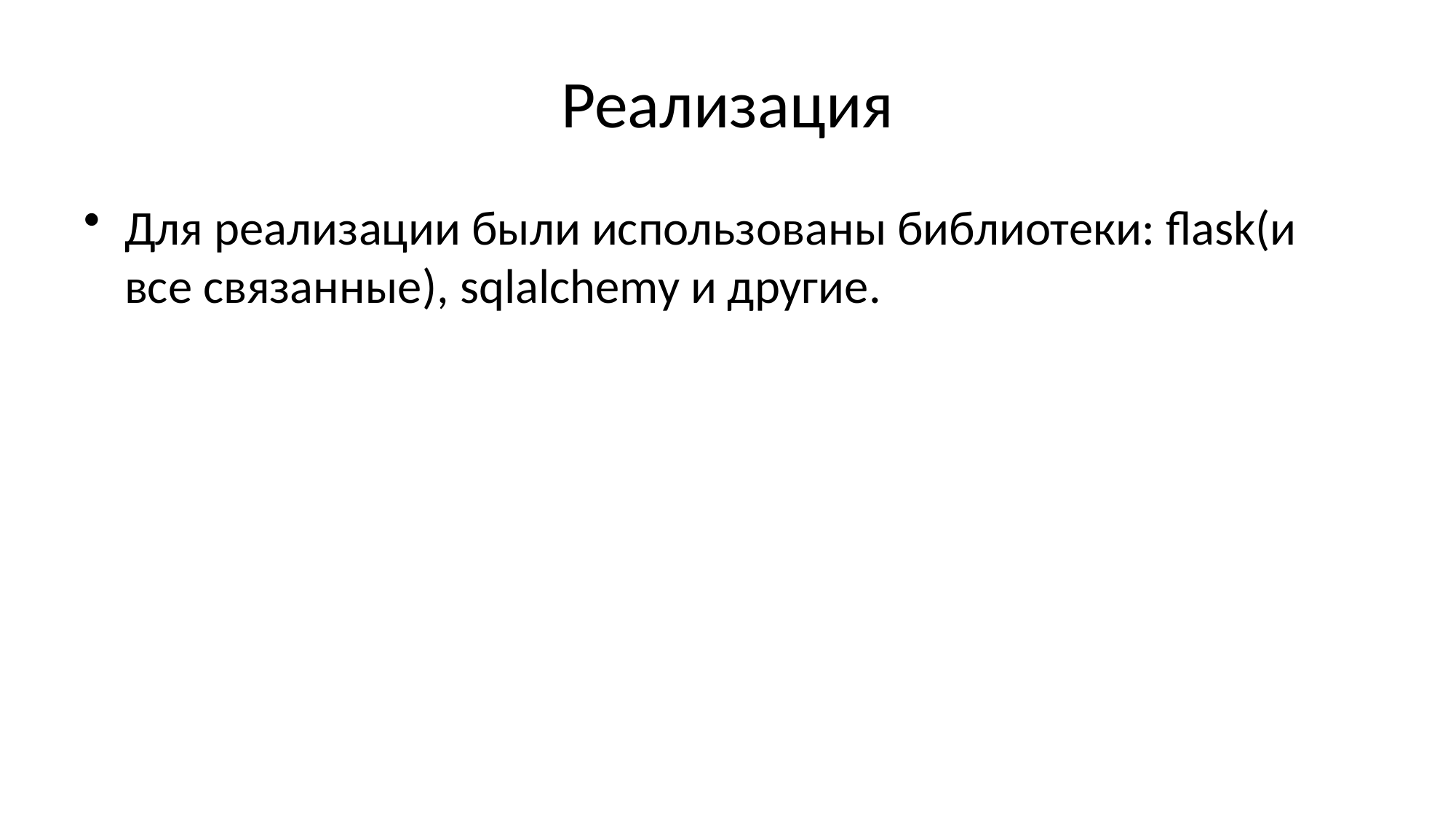

# Реализация
Для реализации были использованы библиотеки: flask(и все связанные), sqlalchemy и другие.